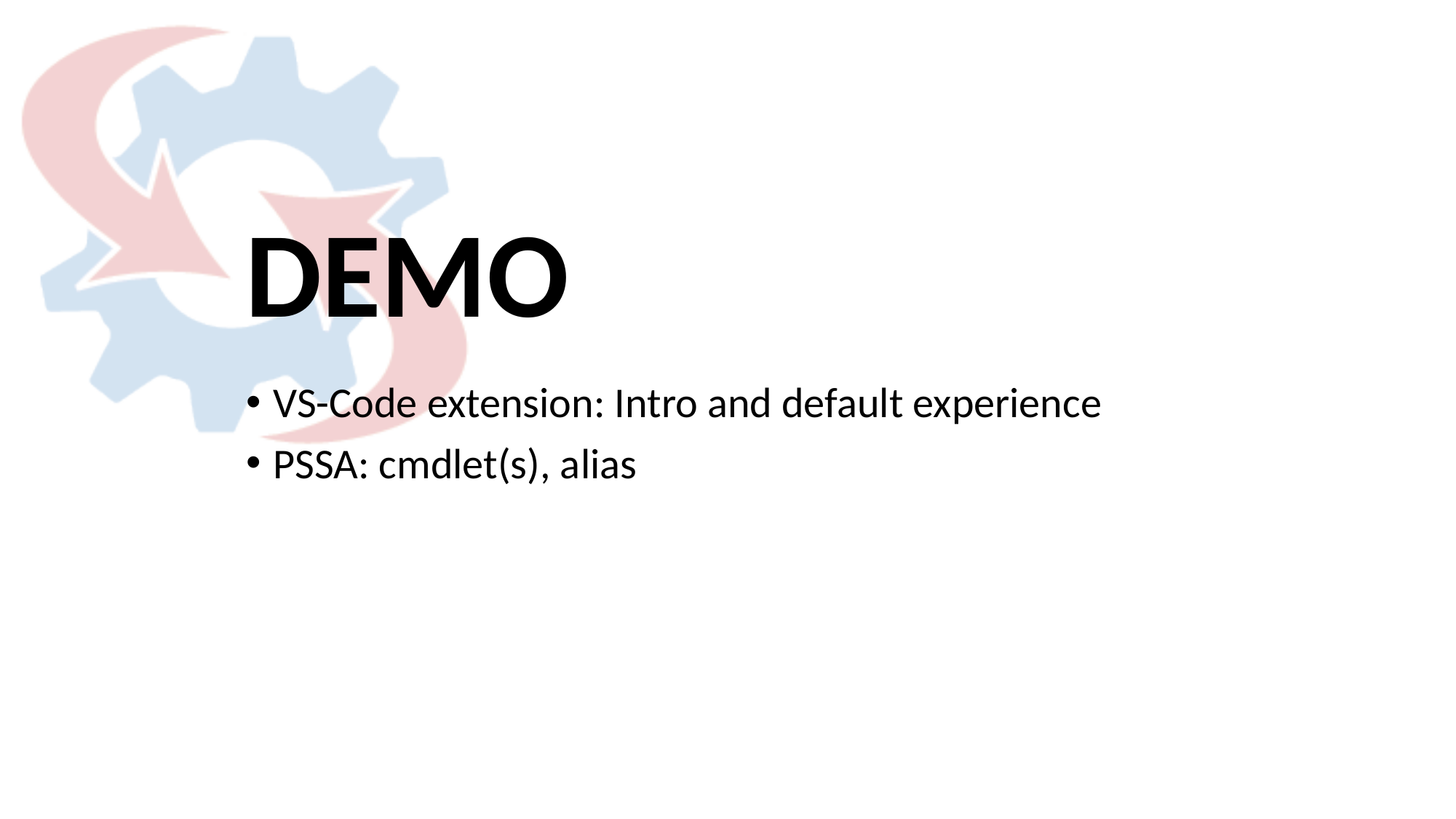

VS-Code extension: Intro and default experience
PSSA: cmdlet(s), alias